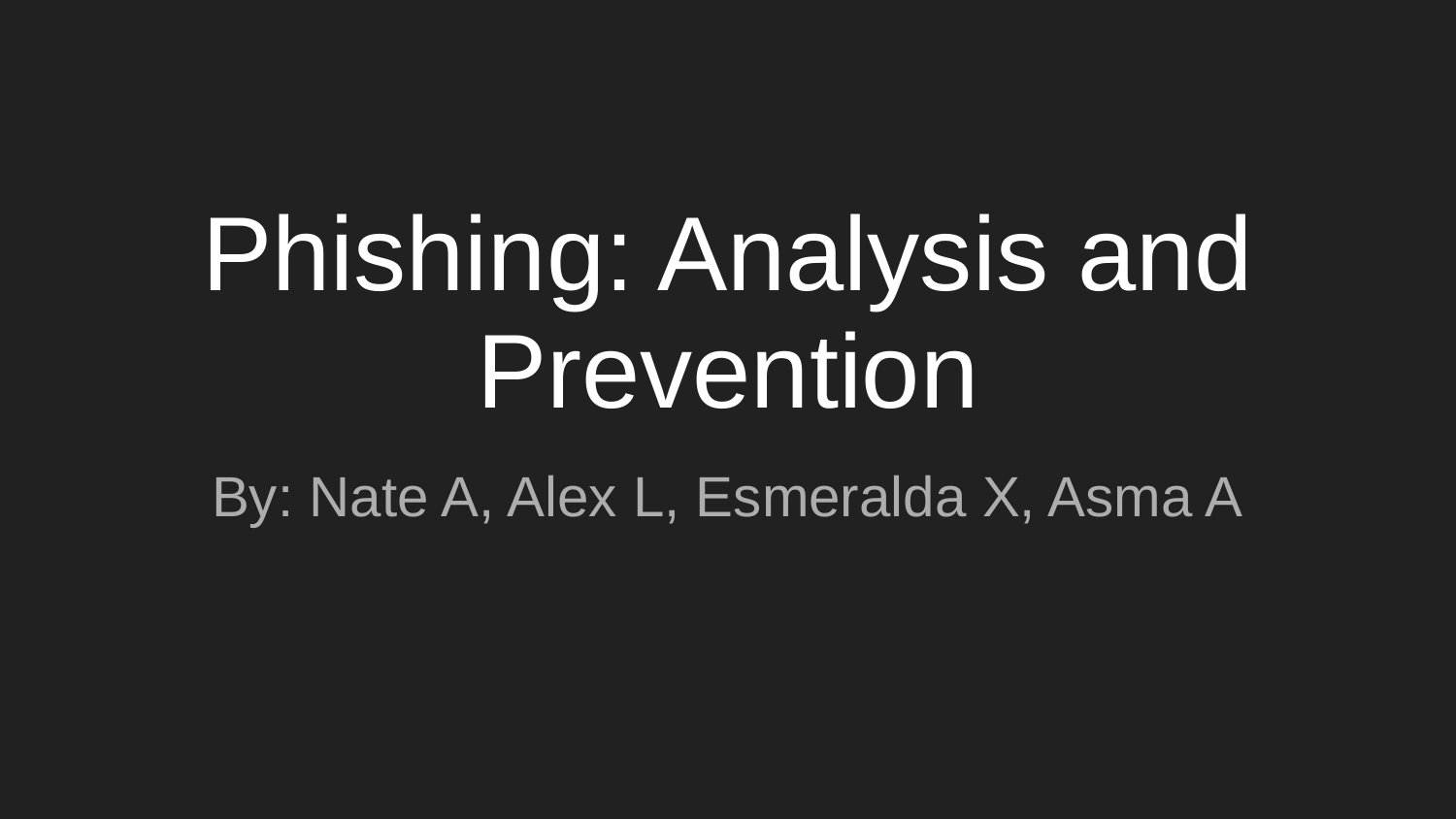

# Phishing: Analysis and Prevention
By: Nate A, Alex L, Esmeralda X, Asma A